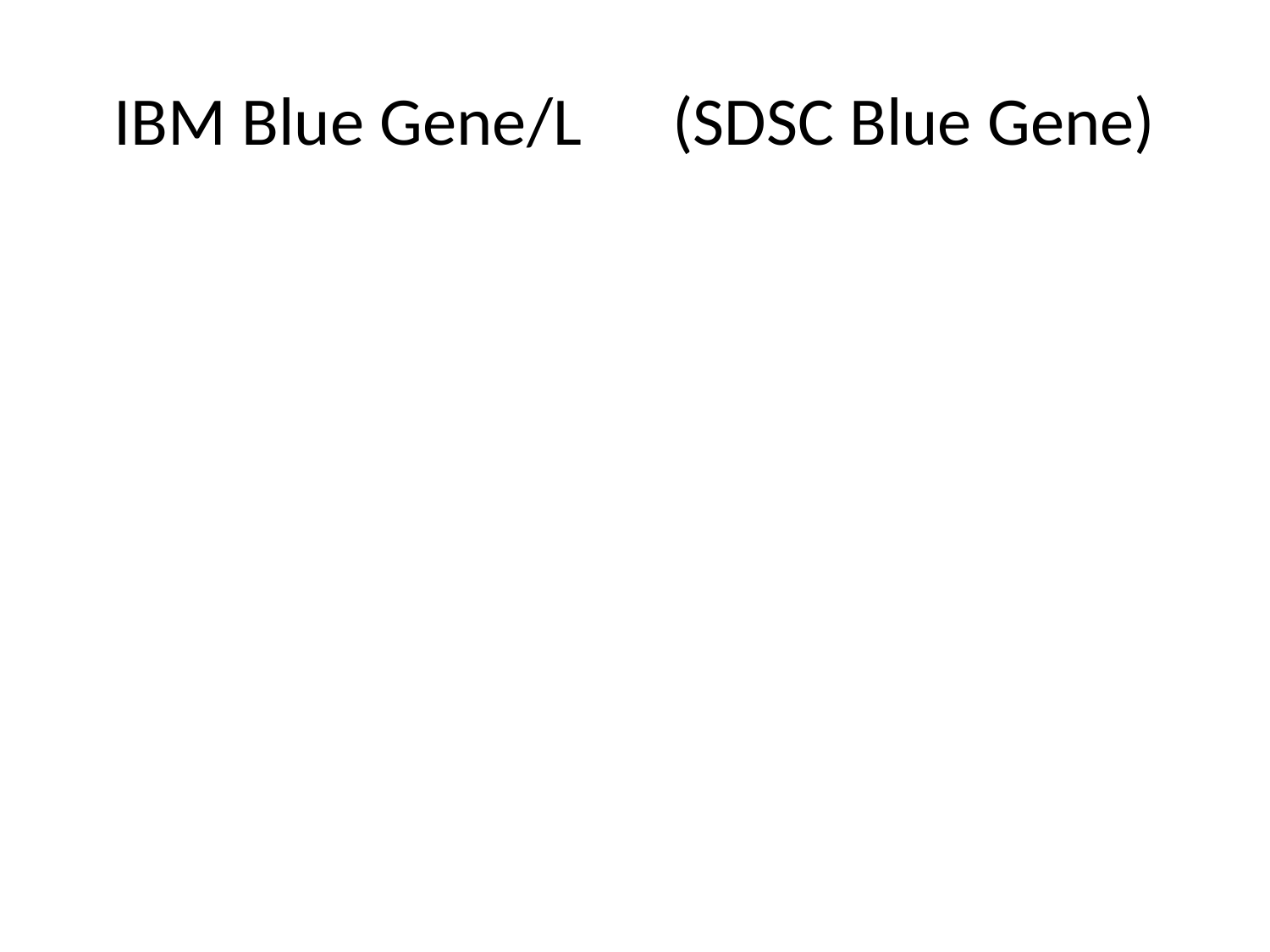

# IBM Blue Gene/L	(SDSC Blue Gene)